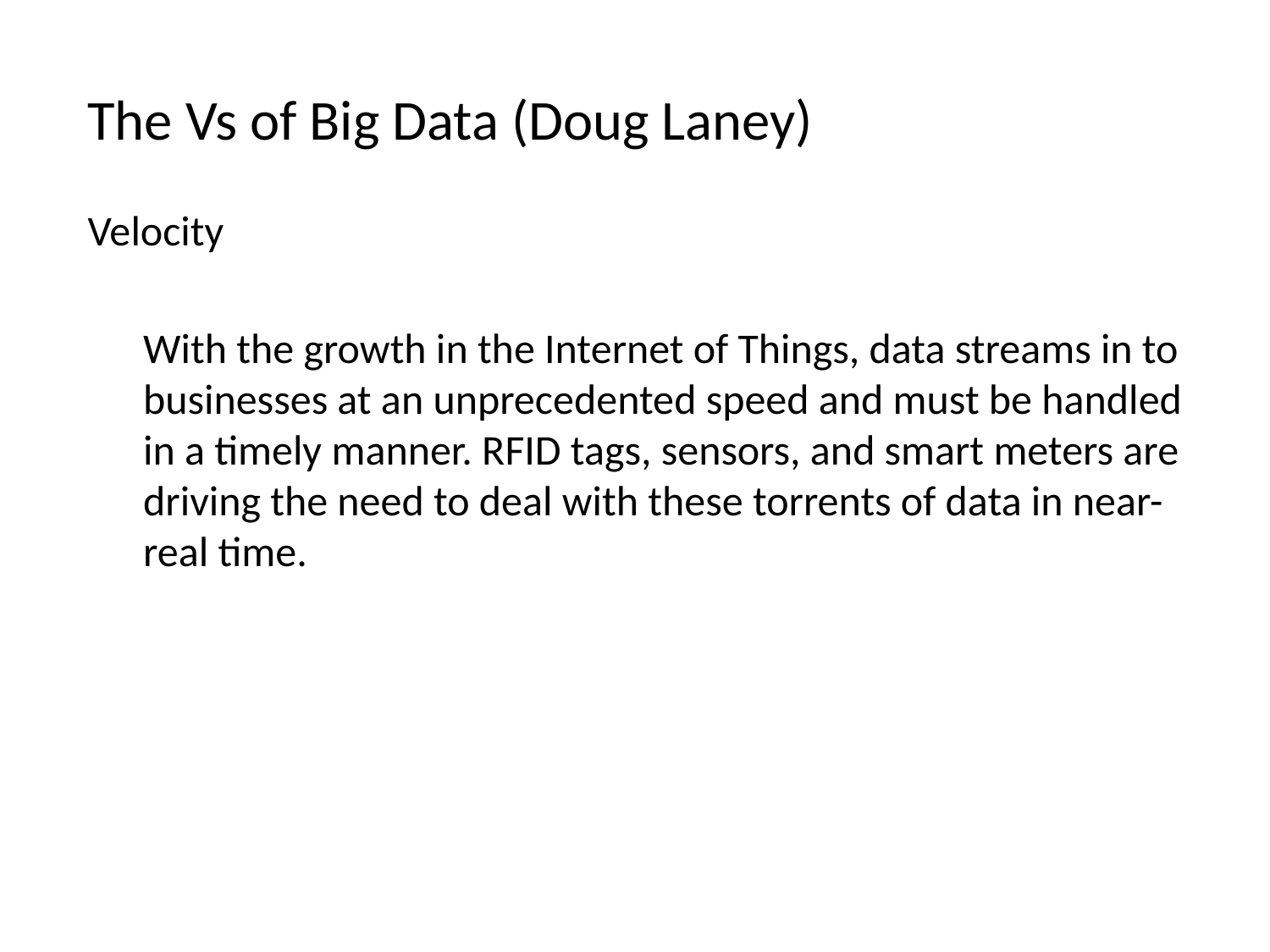

# The Vs of Big Data (Doug Laney)
Velocity

With the growth in the Internet of Things, data streams in to businesses at an unprecedented speed and must be handled in a timely manner. RFID tags, sensors, and smart meters are driving the need to deal with these torrents of data in near-real time.